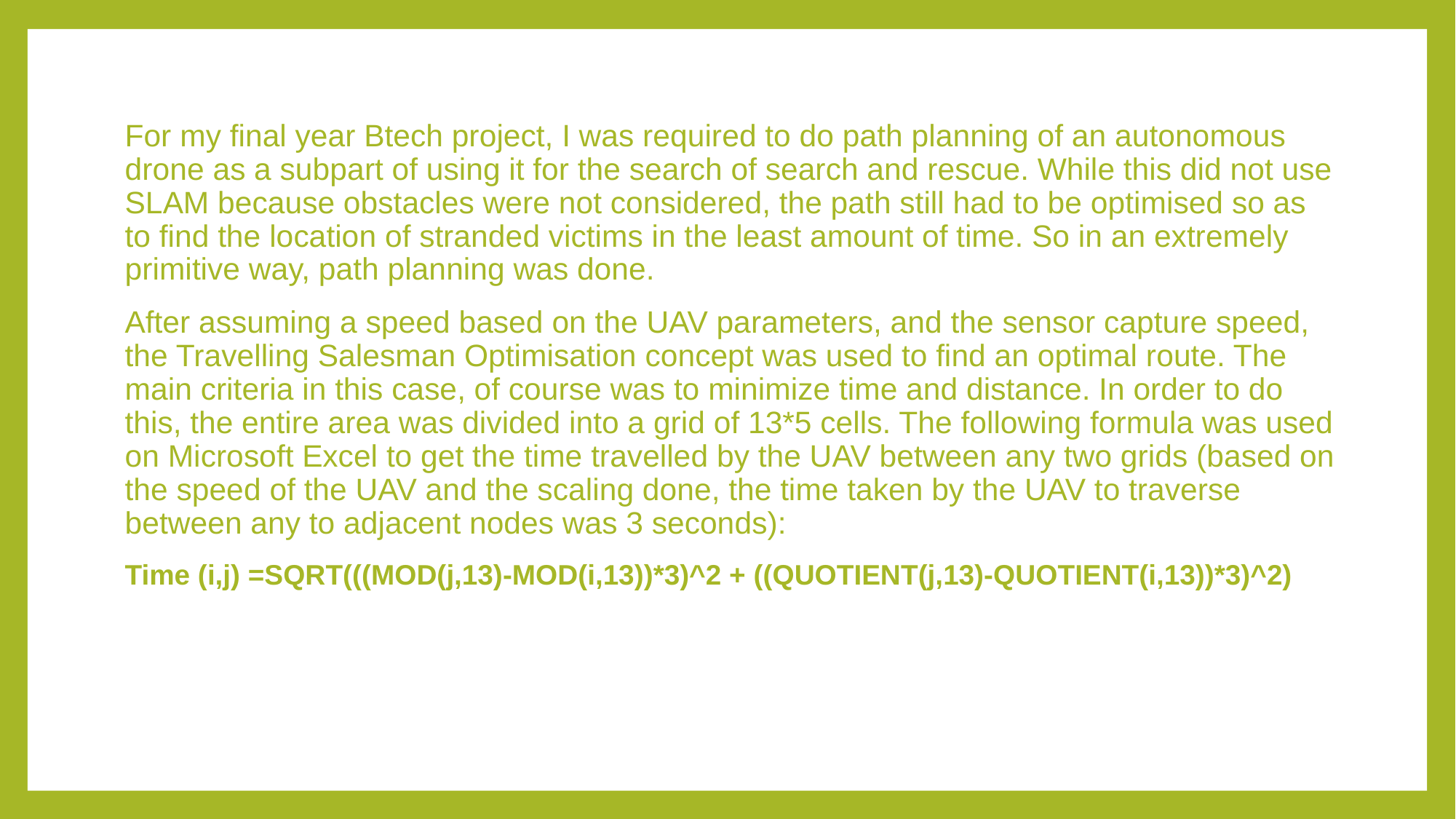

For my final year Btech project, I was required to do path planning of an autonomous drone as a subpart of using it for the search of search and rescue. While this did not use SLAM because obstacles were not considered, the path still had to be optimised so as to find the location of stranded victims in the least amount of time. So in an extremely primitive way, path planning was done.
After assuming a speed based on the UAV parameters, and the sensor capture speed, the Travelling Salesman Optimisation concept was used to find an optimal route. The main criteria in this case, of course was to minimize time and distance. In order to do this, the entire area was divided into a grid of 13*5 cells. The following formula was used on Microsoft Excel to get the time travelled by the UAV between any two grids (based on the speed of the UAV and the scaling done, the time taken by the UAV to traverse between any to adjacent nodes was 3 seconds):
Time (i,j) =SQRT(((MOD(j,13)-MOD(i,13))*3)^2 + ((QUOTIENT(j,13)-QUOTIENT(i,13))*3)^2)